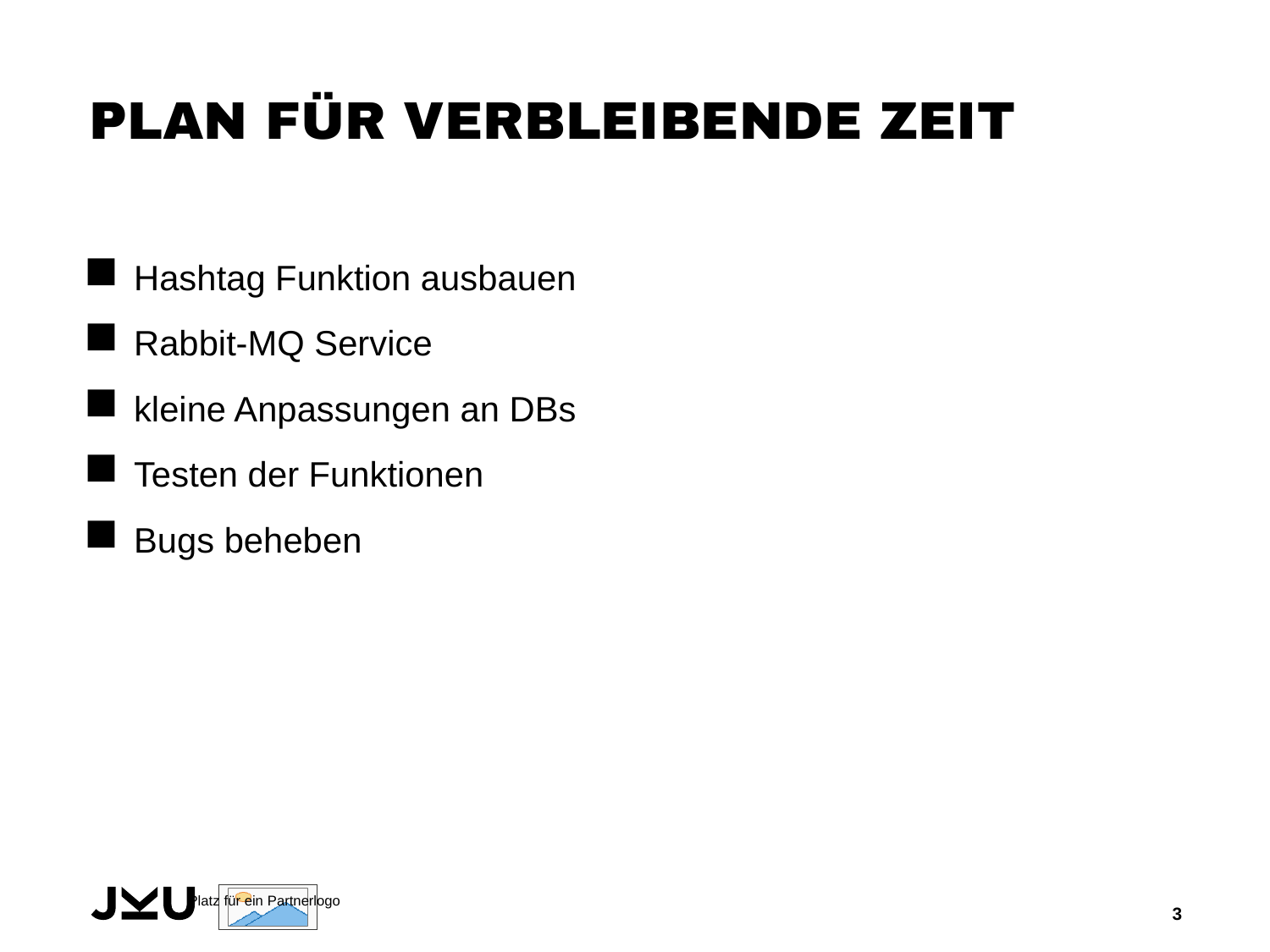

# Plan für verbleibende Zeit
Hashtag Funktion ausbauen
Rabbit-MQ Service
kleine Anpassungen an DBs
Testen der Funktionen
Bugs beheben

3